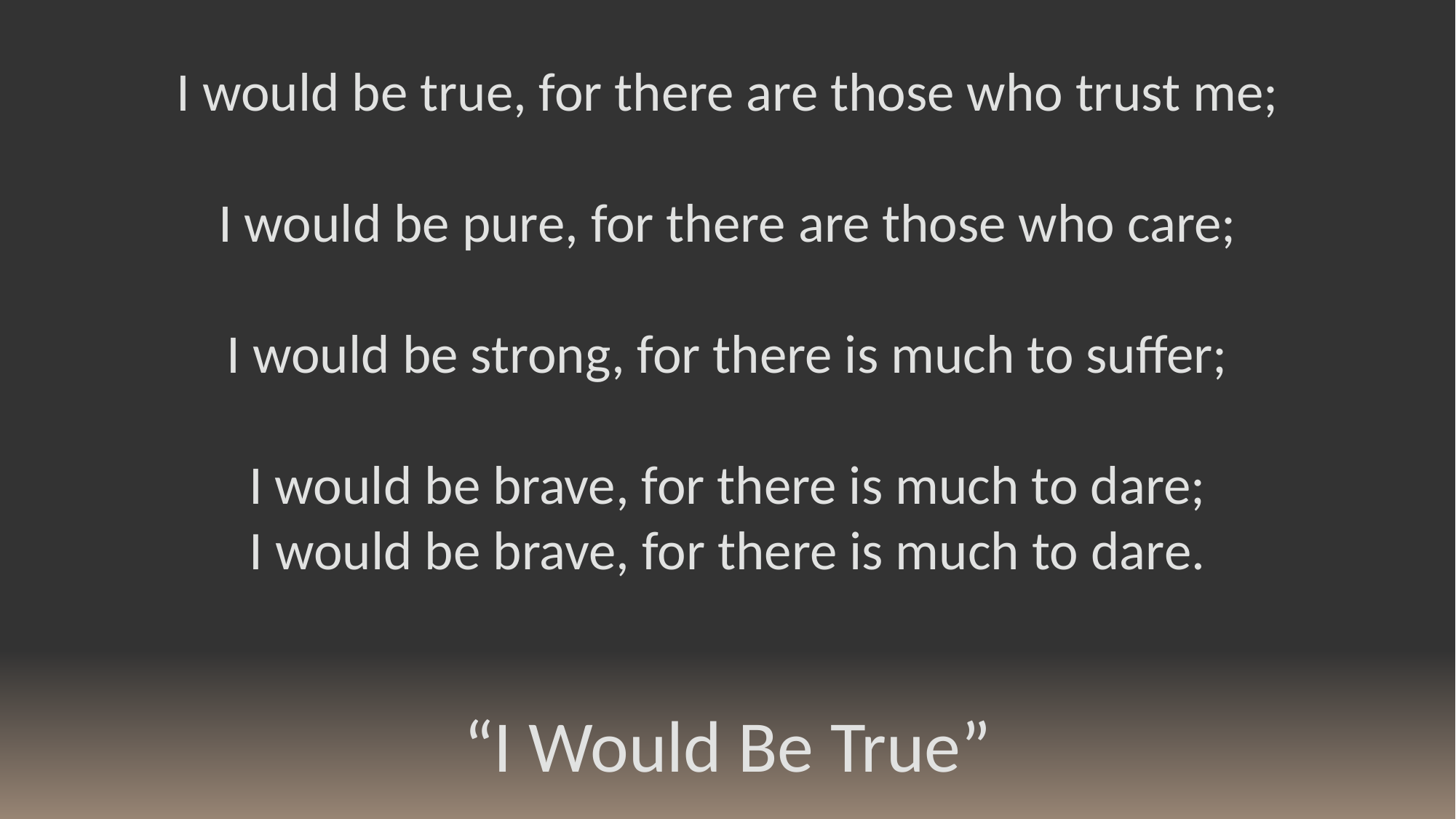

I would be true, for there are those who trust me;

I would be pure, for there are those who care;

I would be strong, for there is much to suffer;

I would be brave, for there is much to dare;
I would be brave, for there is much to dare.

“I Would Be True”